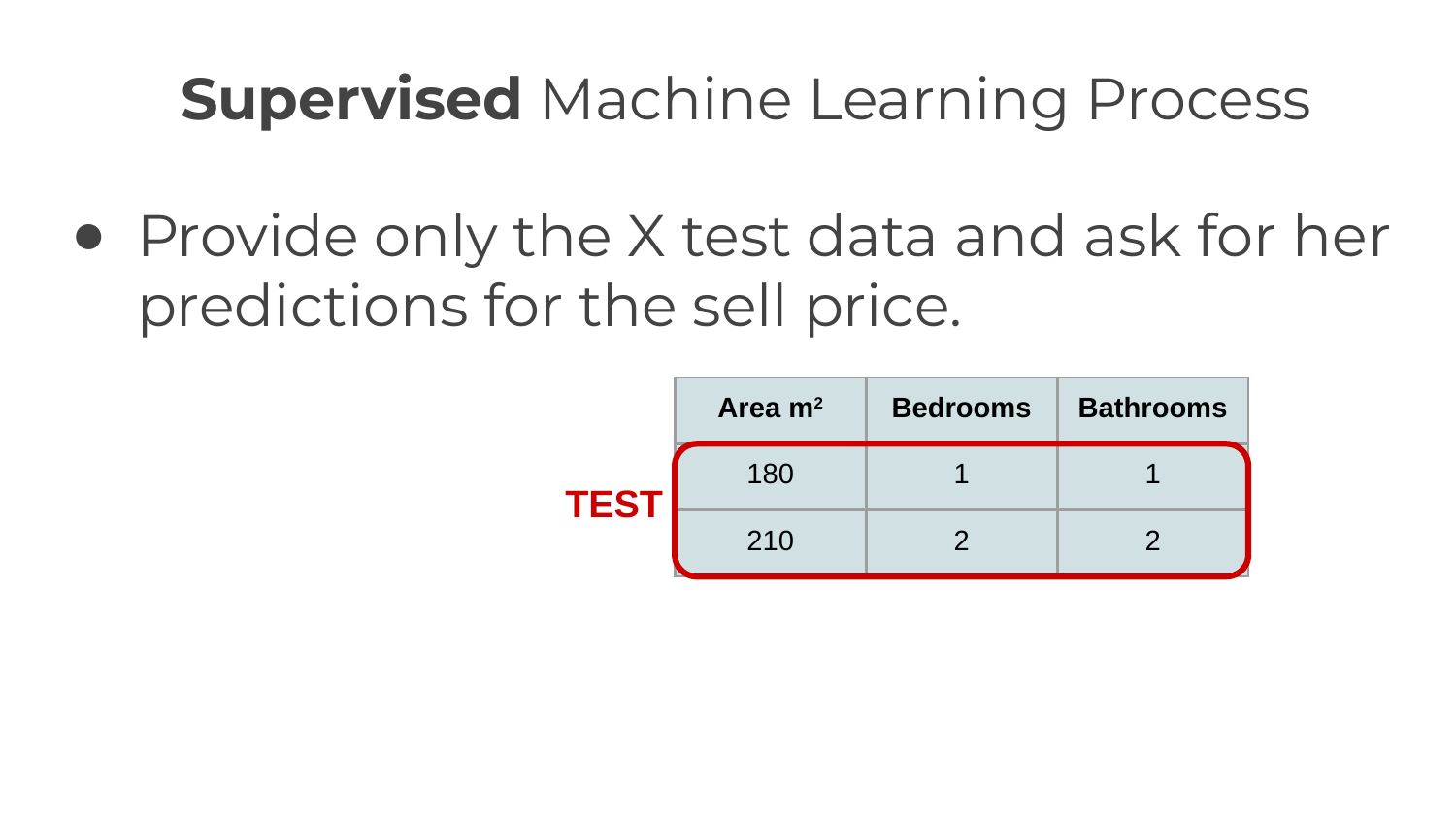

# Supervised Machine Learning Process
Provide only the X test data and ask for her predictions for the sell price.
| Area m2 | Bedrooms | Bathrooms |
| --- | --- | --- |
| 180 | 1 | 1 |
| 210 | 2 | 2 |

TEST